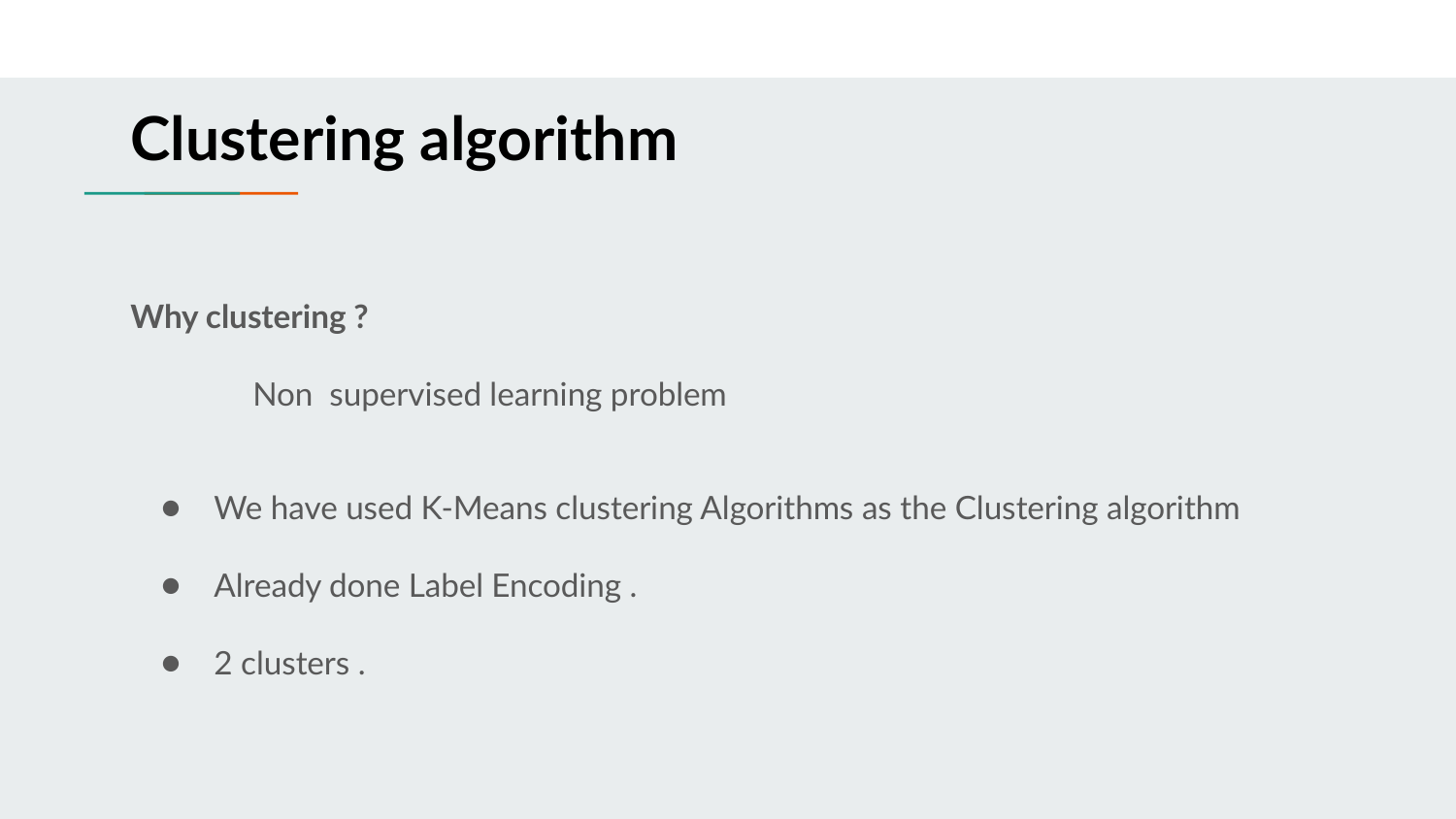

# Clustering algorithm
Why clustering ?

      Non  supervised learning problem
We have used K-Means clustering Algorithms as the Clustering algorithm

Already done Label Encoding .

2 clusters .